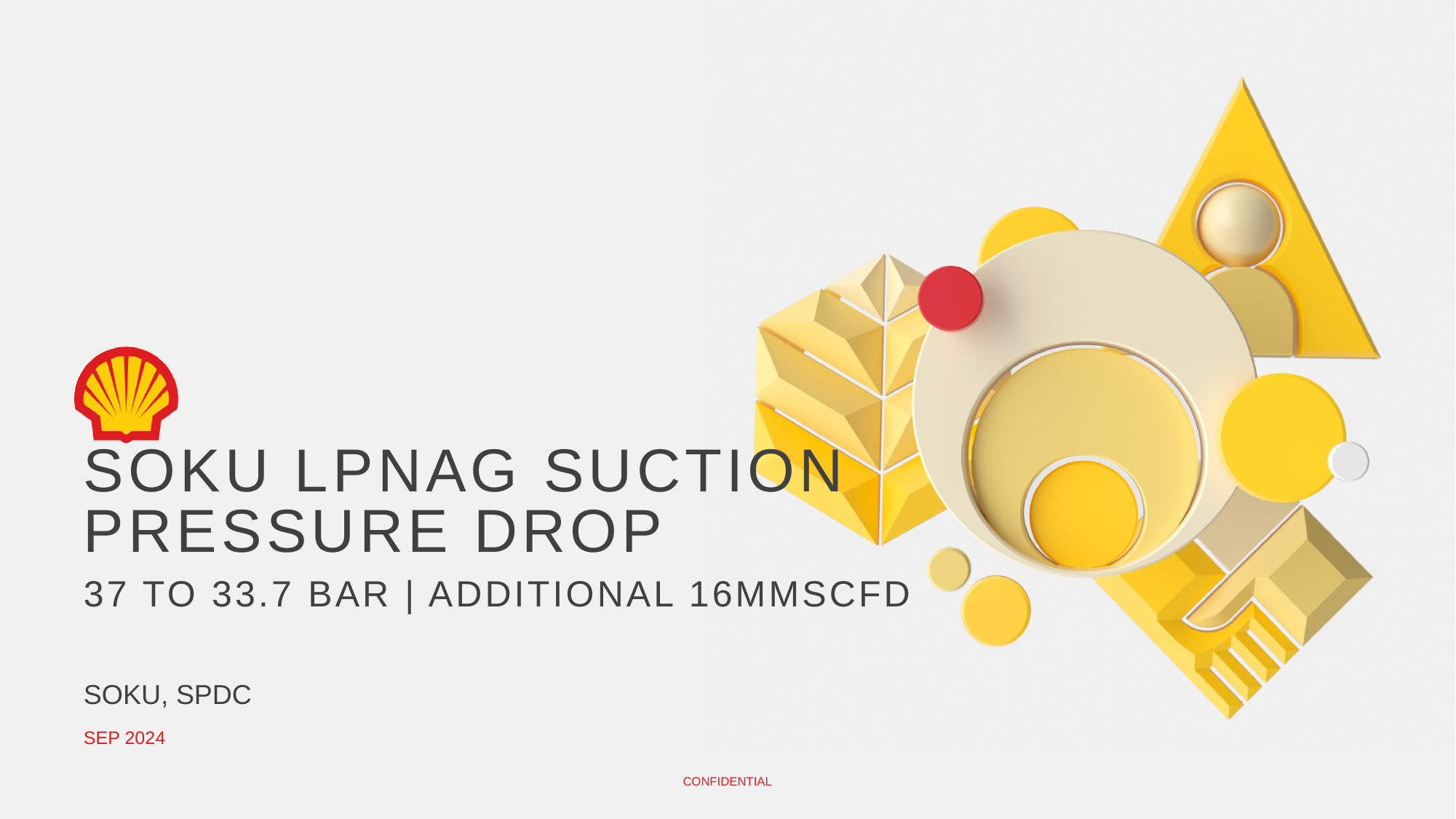

SOKU LPNAG SUCTION PRESSURE DROP
37 TO 33.7 BAR | ADDITIONAL 16MMSCFD
SOKU, SPDC
SEP 2024